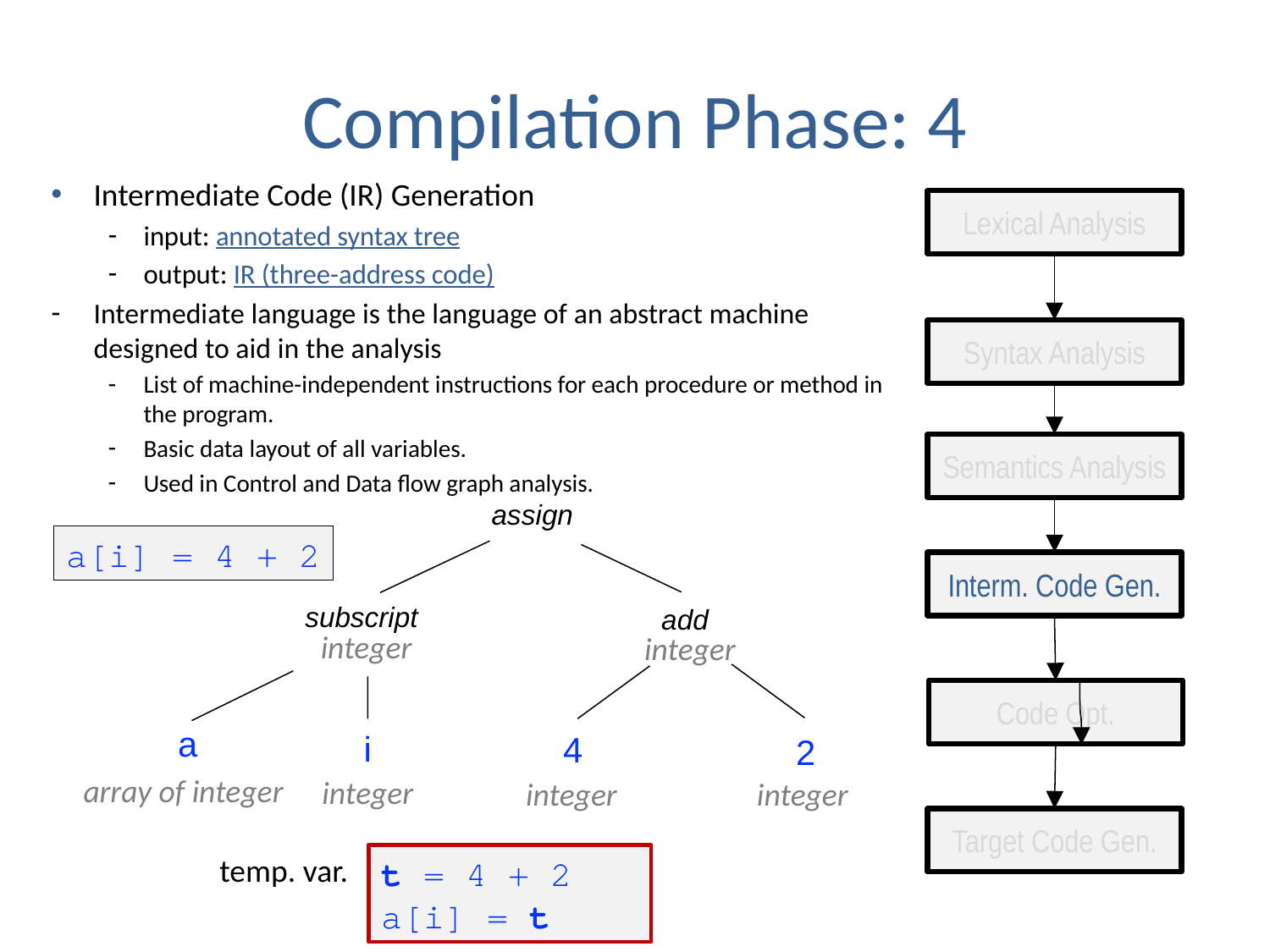

# Compilation Phase: 4
Intermediate Code (IR) Generation
input: annotated syntax tree
output: IR (three-address code)
Intermediate language is the language of an abstract machine designed to aid in the analysis
List of machine-independent instructions for each procedure or method in the program.
Basic data layout of all variables.
Used in Control and Data flow graph analysis.
Lexical Analysis
Syntax Analysis
Semantics Analysis
assign
a[i] = 4 + 2

Interm. Code Gen.
subscript
add
integer
integer

Code Opt.
a
i
4
2
array of integer
integer
integer
integer
Target Code Gen.
temp. var.
t = 4 + 2
a[i] = t